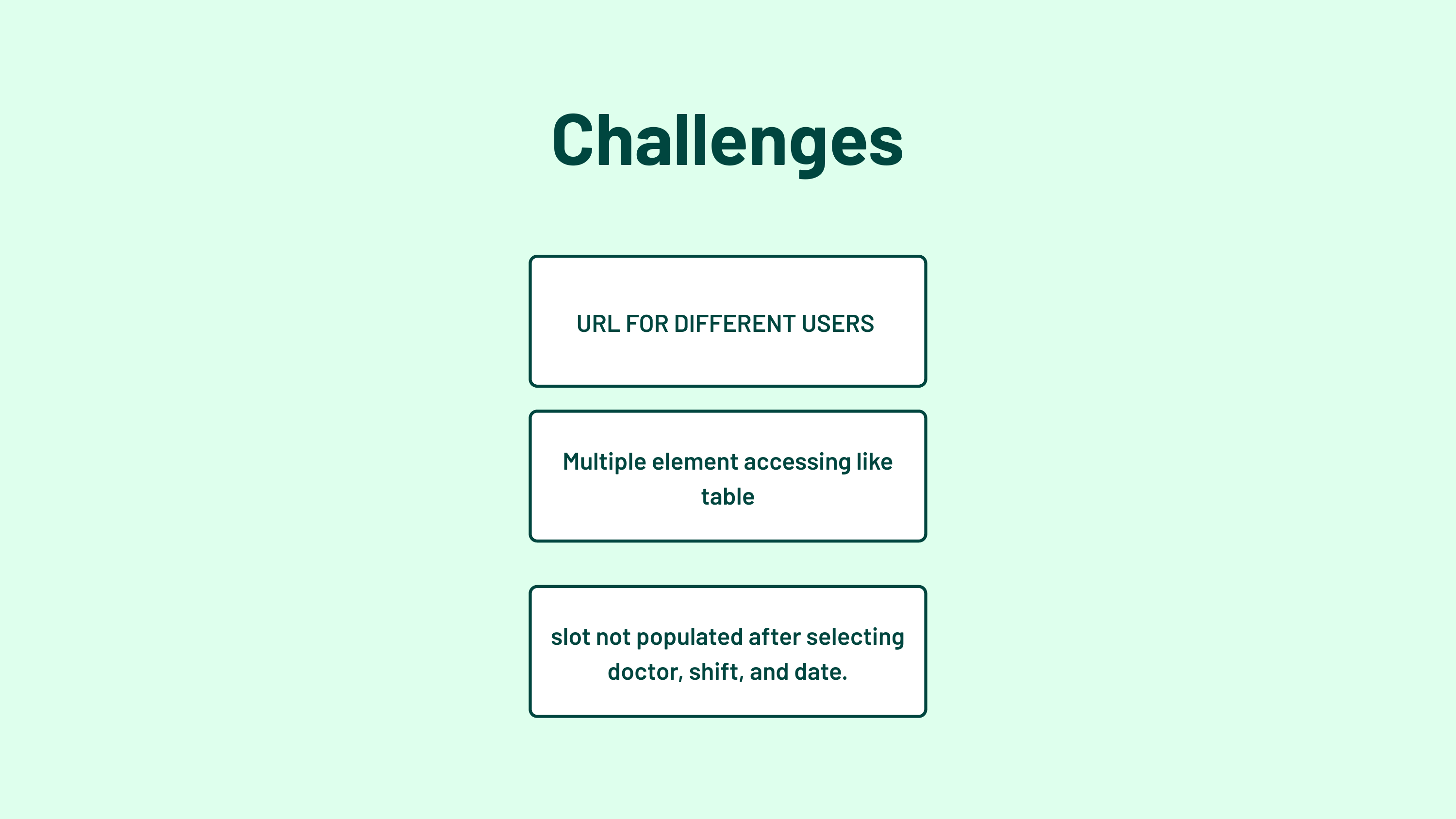

Challenges

URL FOR DIFFERENT USERS

Multiple element accessing like table

slot not populated after selecting doctor, shift, and date.